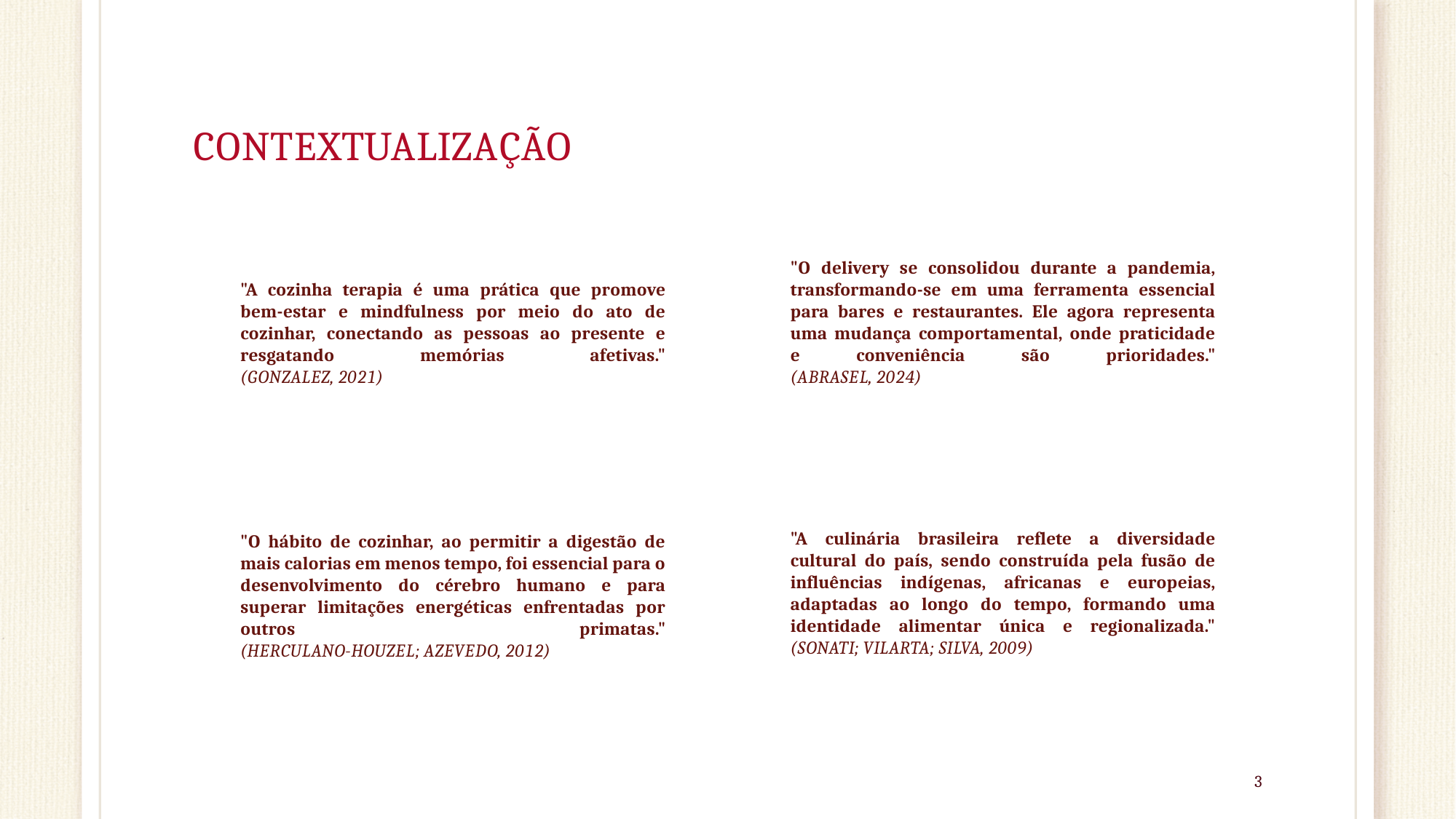

# CONTEXTUALIZAÇÃO
"A cozinha terapia é uma prática que promove bem-estar e mindfulness por meio do ato de cozinhar, conectando as pessoas ao presente e resgatando memórias afetivas."
(GONZALEZ, 2021)
"O delivery se consolidou durante a pandemia, transformando-se em uma ferramenta essencial para bares e restaurantes. Ele agora representa uma mudança comportamental, onde praticidade e conveniência são prioridades."
(ABRASEL, 2024)

"A culinária brasileira reflete a diversidade cultural do país, sendo construída pela fusão de influências indígenas, africanas e europeias, adaptadas ao longo do tempo, formando uma identidade alimentar única e regionalizada."
(SONATI; VILARTA; SILVA, 2009)

"O hábito de cozinhar, ao permitir a digestão de mais calorias em menos tempo, foi essencial para o desenvolvimento do cérebro humano e para superar limitações energéticas enfrentadas por outros primatas."
(HERCULANO-HOUZEL; AZEVEDO, 2012)

3